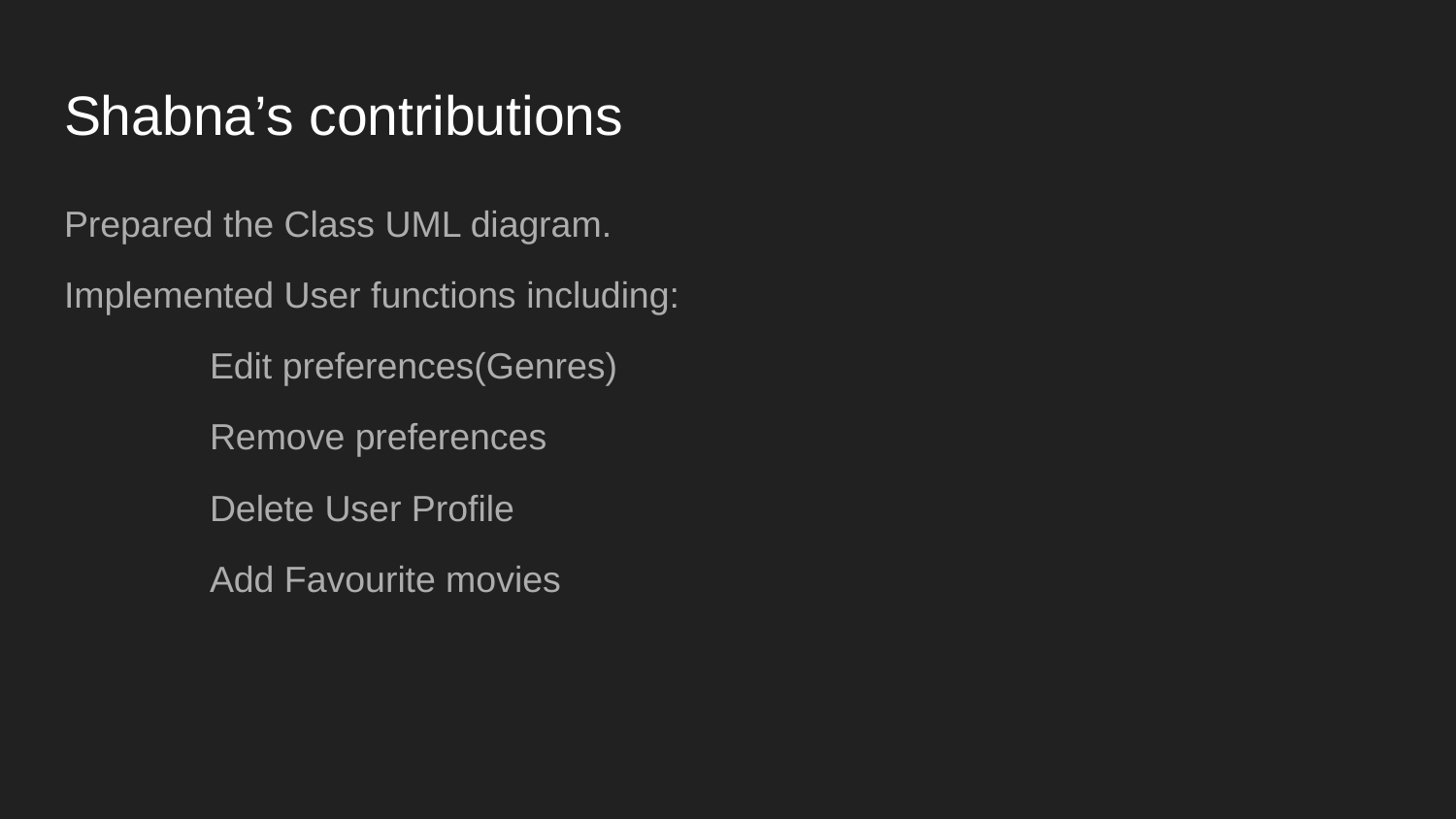

# Shabna’s contributions
Prepared the Class UML diagram.
Implemented User functions including:
	Edit preferences(Genres)
	Remove preferences
	Delete User Profile
	Add Favourite movies